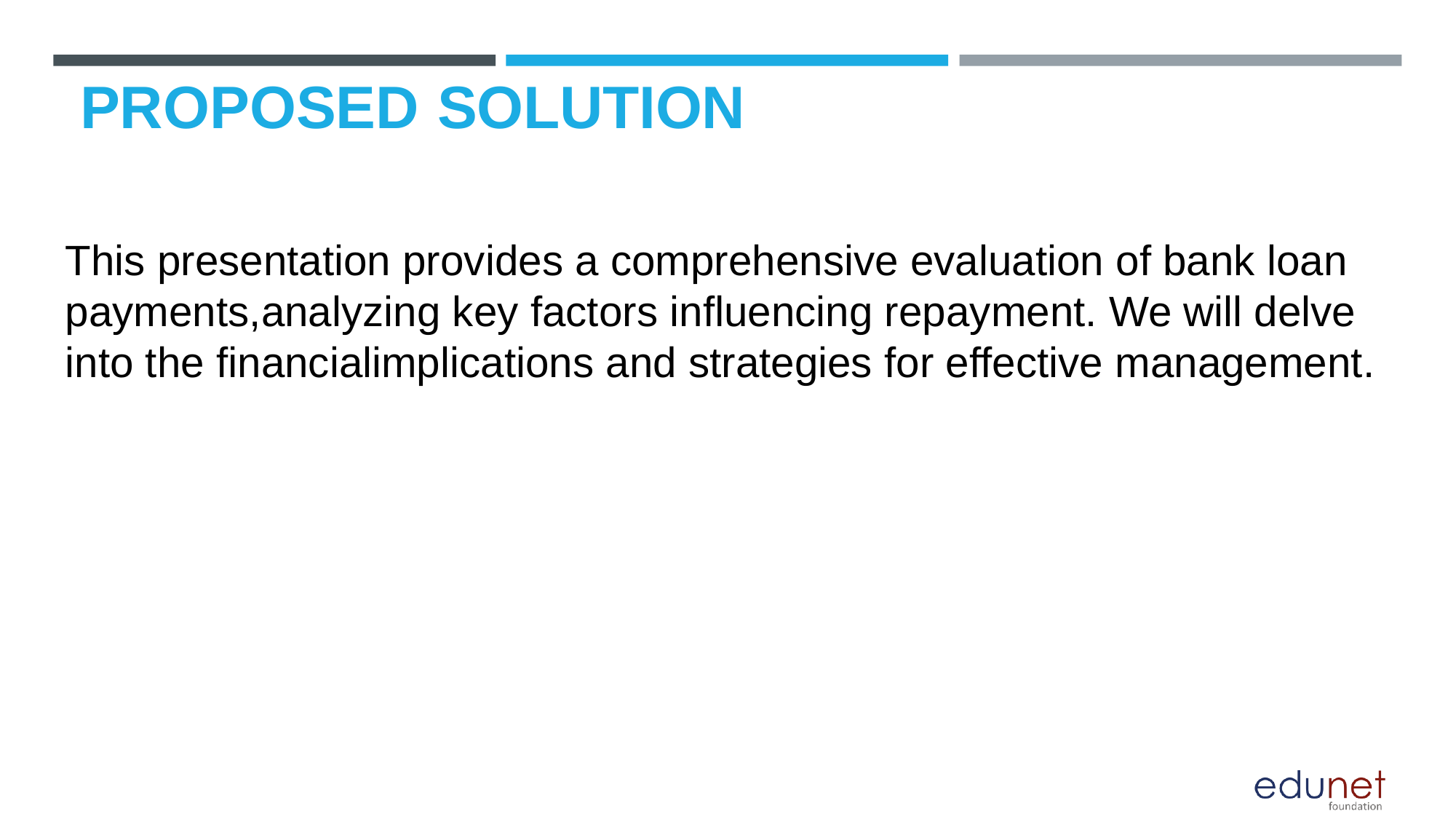

# PROPOSED SOLUTION
This presentation provides a comprehensive evaluation of bank loan payments,analyzing key factors inﬂuencing repayment. We will delve into the ﬁnancialimplications and strategies for effective management.